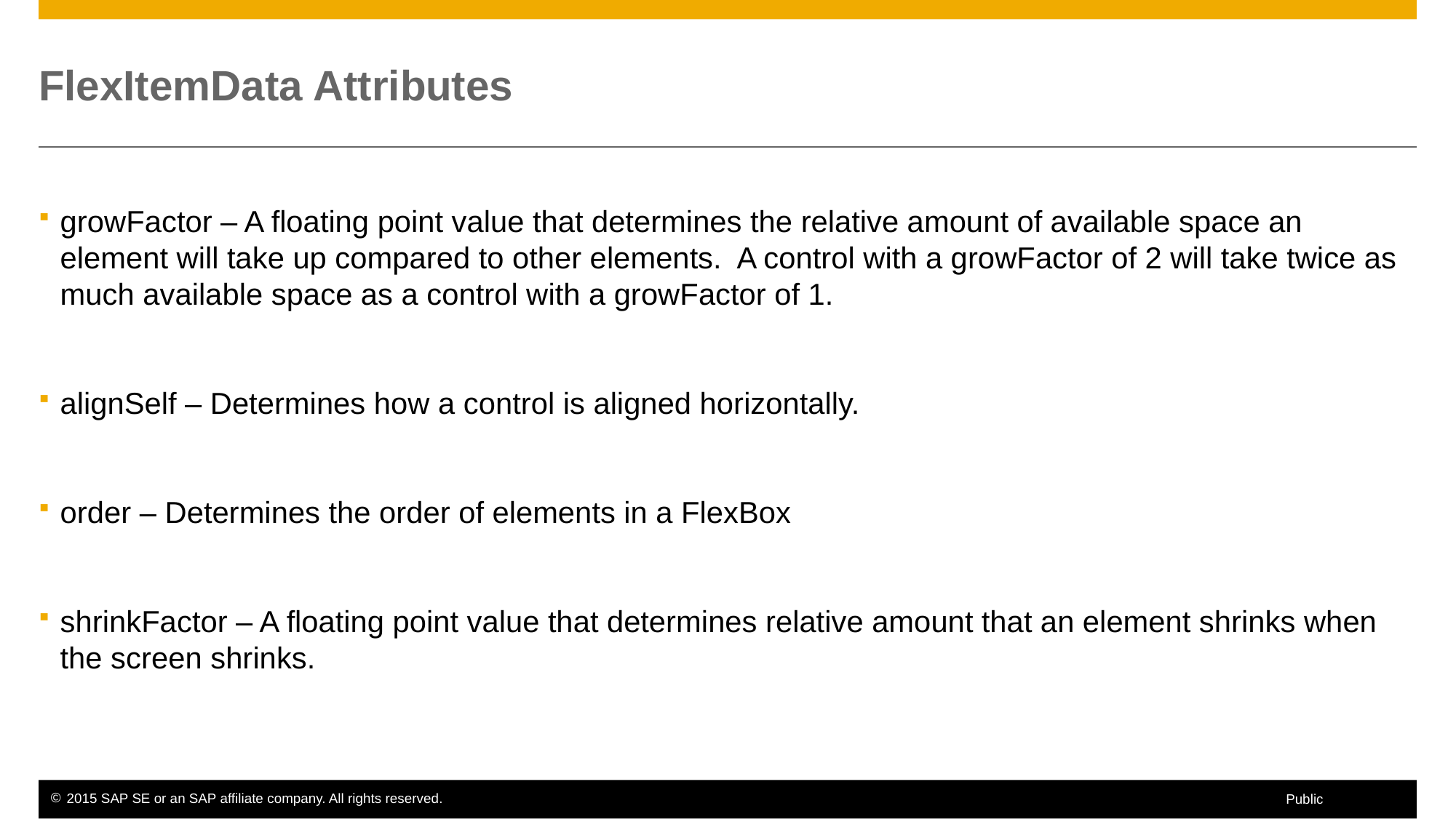

# FlexItemData Attributes
growFactor – A floating point value that determines the relative amount of available space an element will take up compared to other elements.  A control with a growFactor of 2 will take twice as much available space as a control with a growFactor of 1.
alignSelf – Determines how a control is aligned horizontally.
order – Determines the order of elements in a FlexBox
shrinkFactor – A floating point value that determines relative amount that an element shrinks when the screen shrinks.